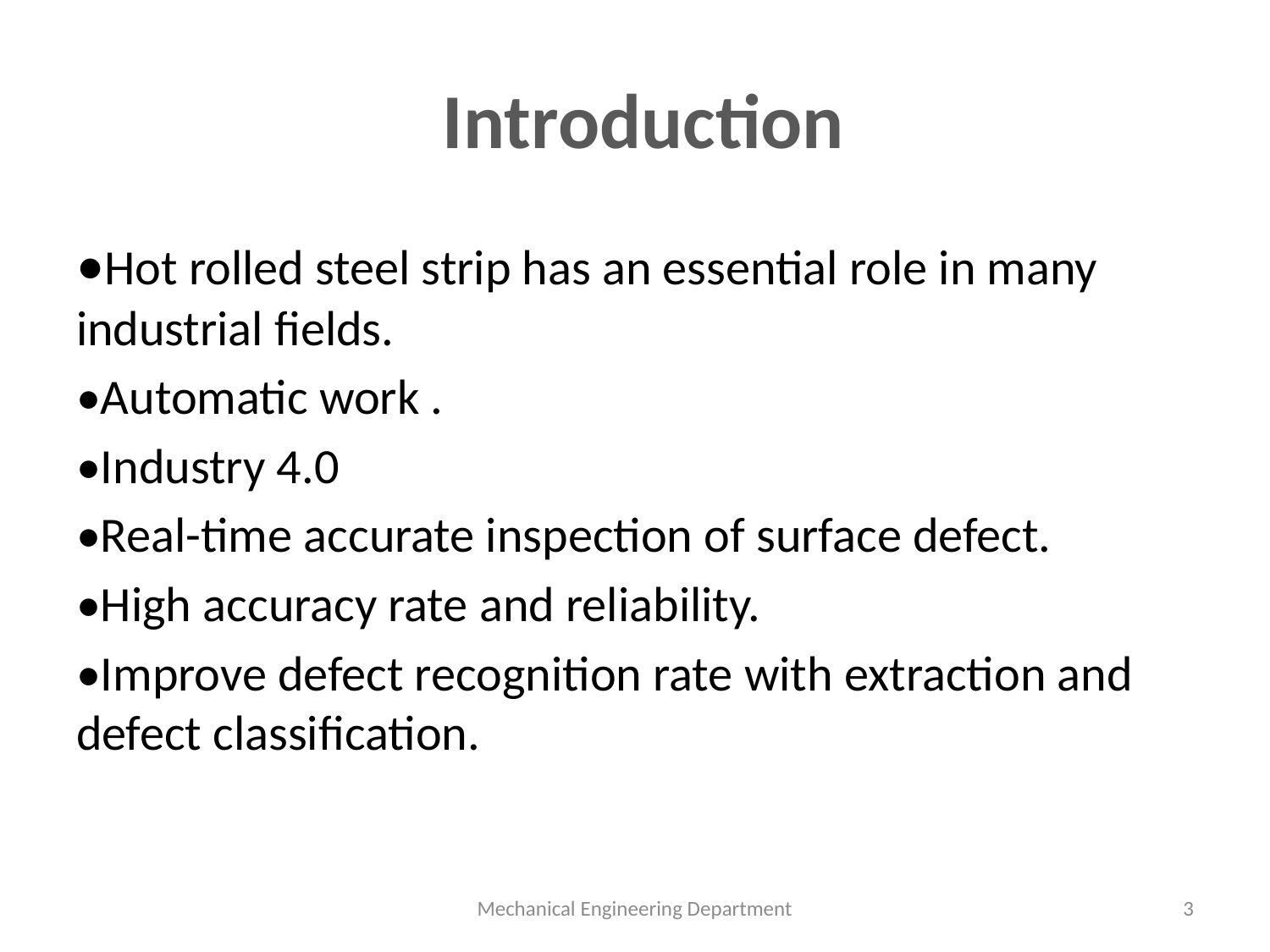

# Introduction
•Hot rolled steel strip has an essential role in many industrial fields.
•Automatic work .
•Industry 4.0
•Real-time accurate inspection of surface defect.
•High accuracy rate and reliability.
•Improve defect recognition rate with extraction and defect classification.
Mechanical Engineering Department
3